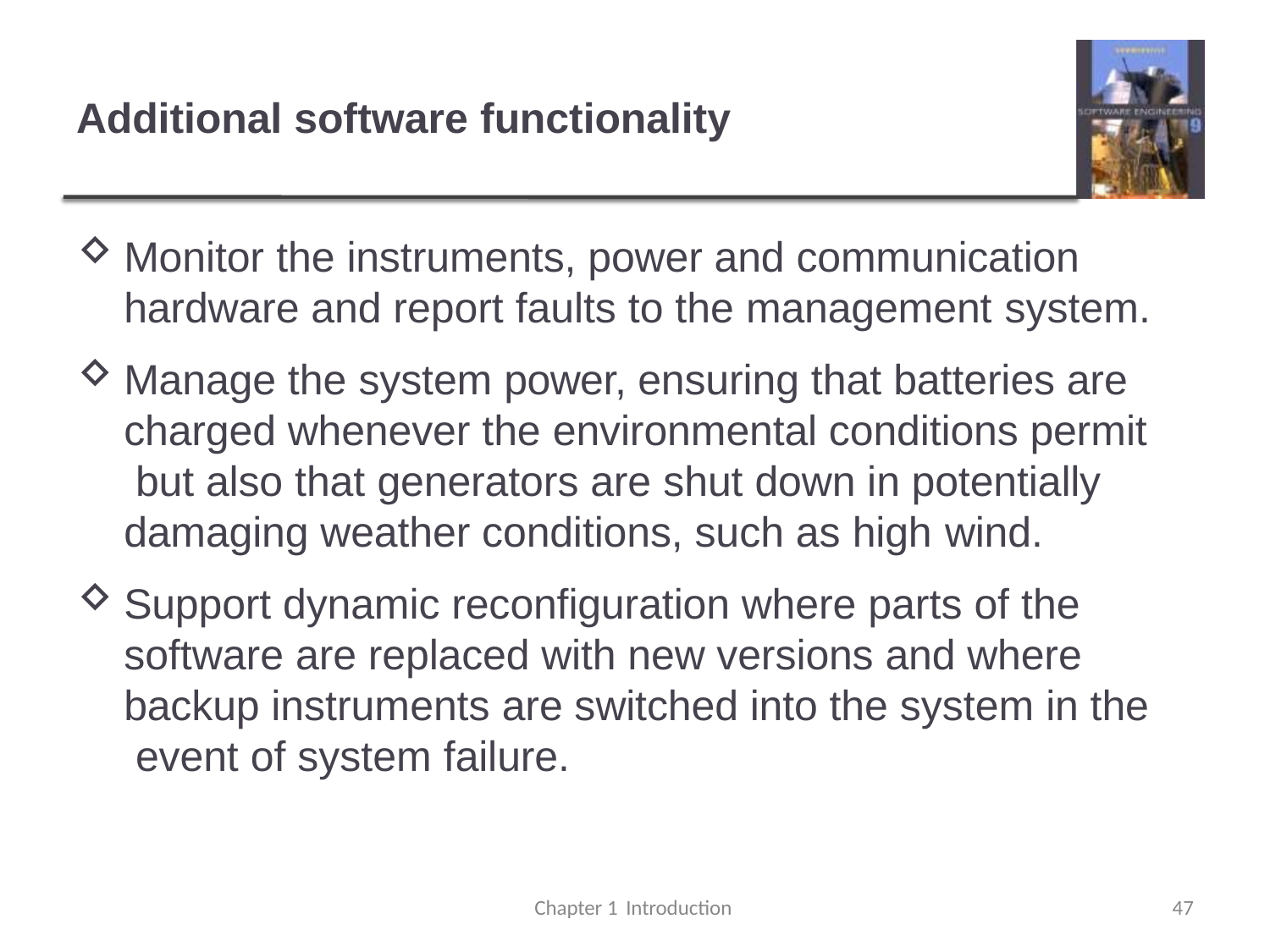

Additional software functionality

Monitor the instruments, power and communication  hardware and report faults to the management system.
Manage the system power, ensuring that batteries are  charged whenever the environmental conditions permit  but also that generators are shut down in potentially  damaging weather conditions, such as high wind.
Support dynamic reconfiguration where parts of the  software are replaced with new versions and where  backup instruments are switched into the system in the  event of system failure.
Chapter 1 Introduction
47